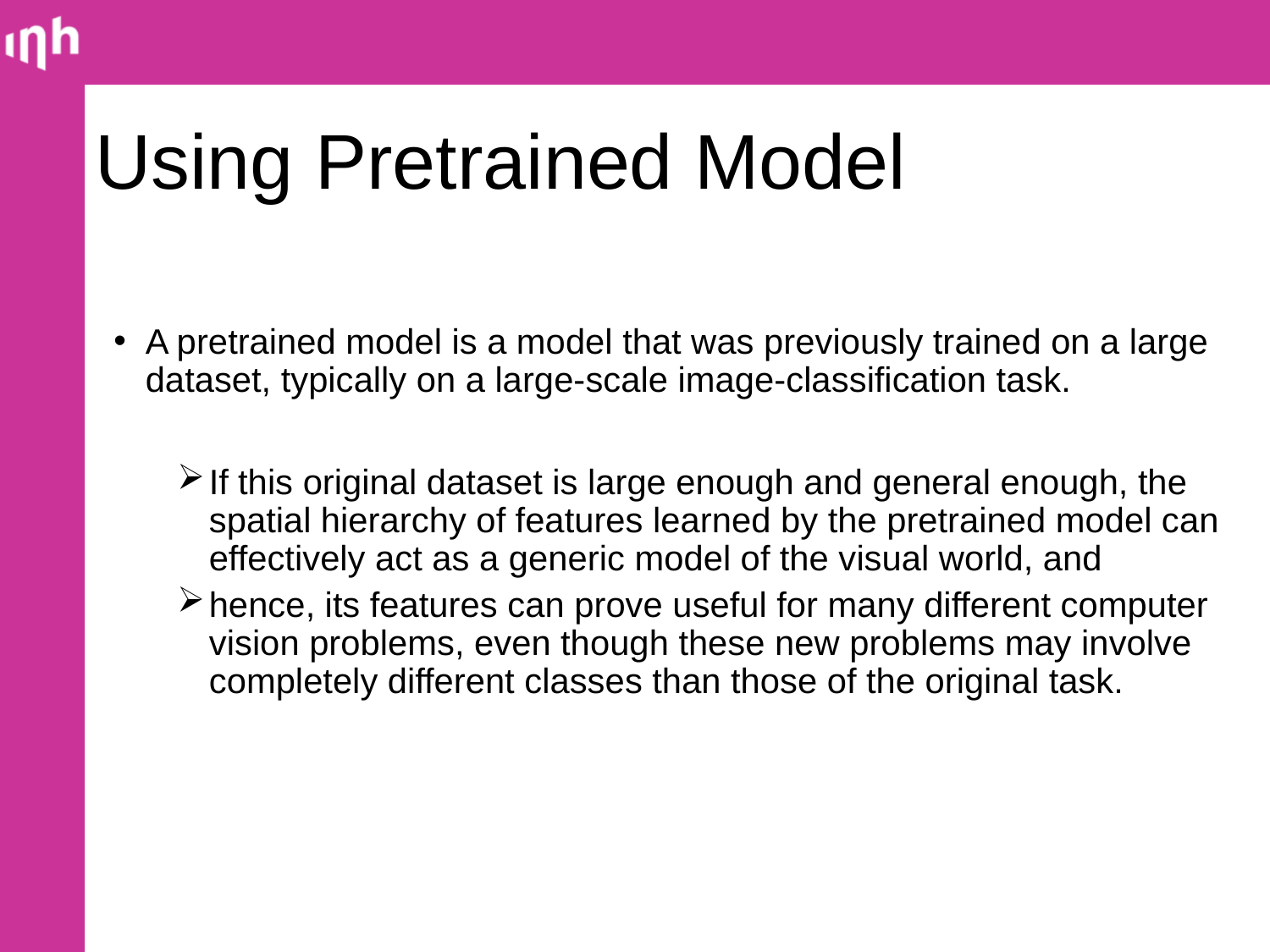

# Using Pretrained Model
A pretrained model is a model that was previously trained on a large dataset, typically on a large-scale image-classification task.

If this original dataset is large enough and general enough, the spatial hierarchy of features learned by the pretrained model can effectively act as a generic model of the visual world, and
hence, its features can prove useful for many different computer vision problems, even though these new problems may involve completely different classes than those of the original task.